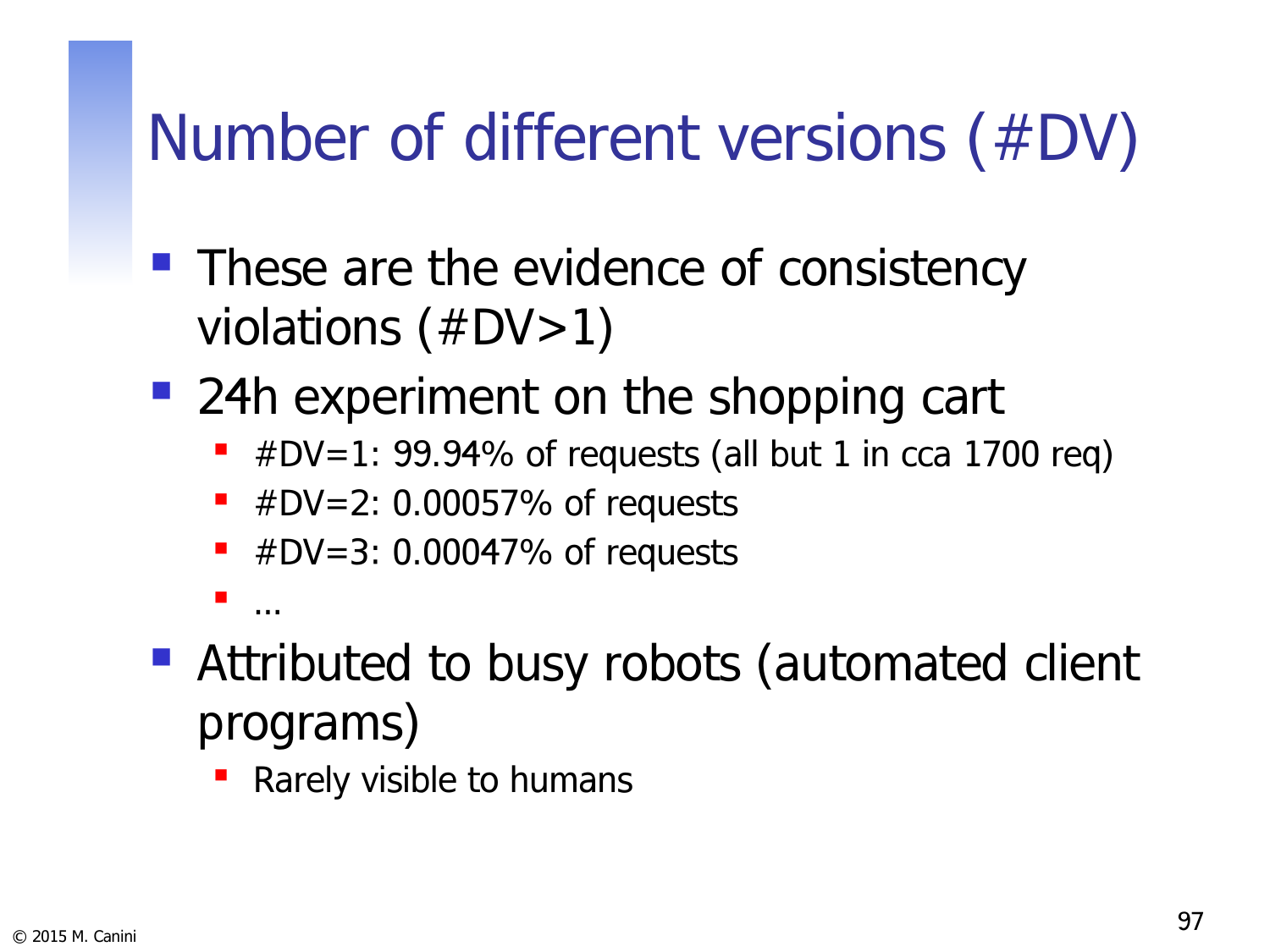

# Number of different versions (#DV)
These are the evidence of consistency violations (#DV>1)
24h experiment on the shopping cart
#DV=1: 99.94% of requests (all but 1 in cca 1700 req)
#DV=2: 0.00057% of requests
#DV=3: 0.00047% of requests
…
Attributed to busy robots (automated client programs)
Rarely visible to humans
97